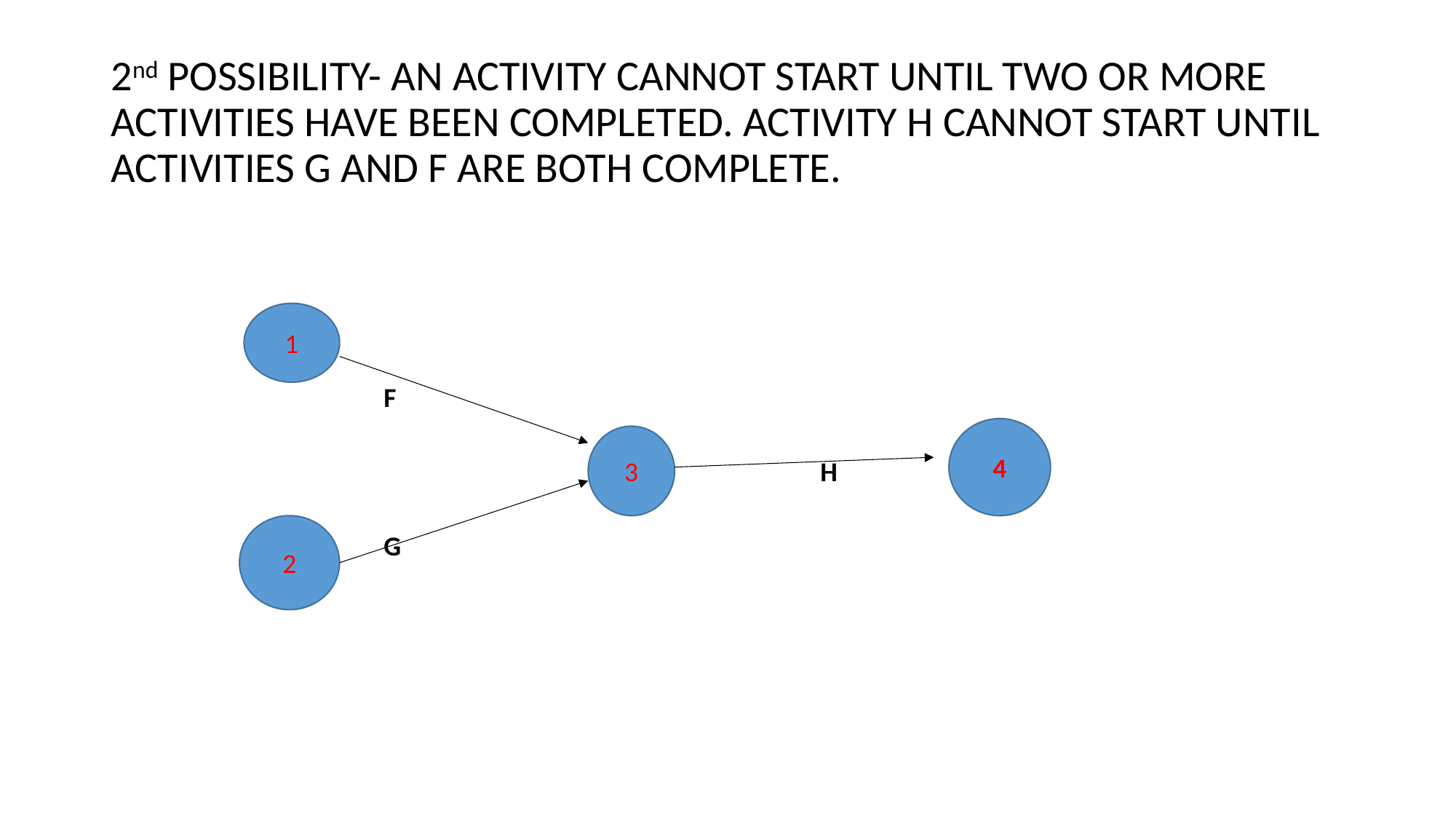

# 2nd POSSIBILITY- AN ACTIVITY CANNOT START UNTIL TWO OR MORE ACTIVITIES HAVE BEEN COMPLETED. ACTIVITY H CANNOT START UNTIL ACTIVITIES G AND F ARE BOTH COMPLETE.

F

				H

G
1
4
3
2